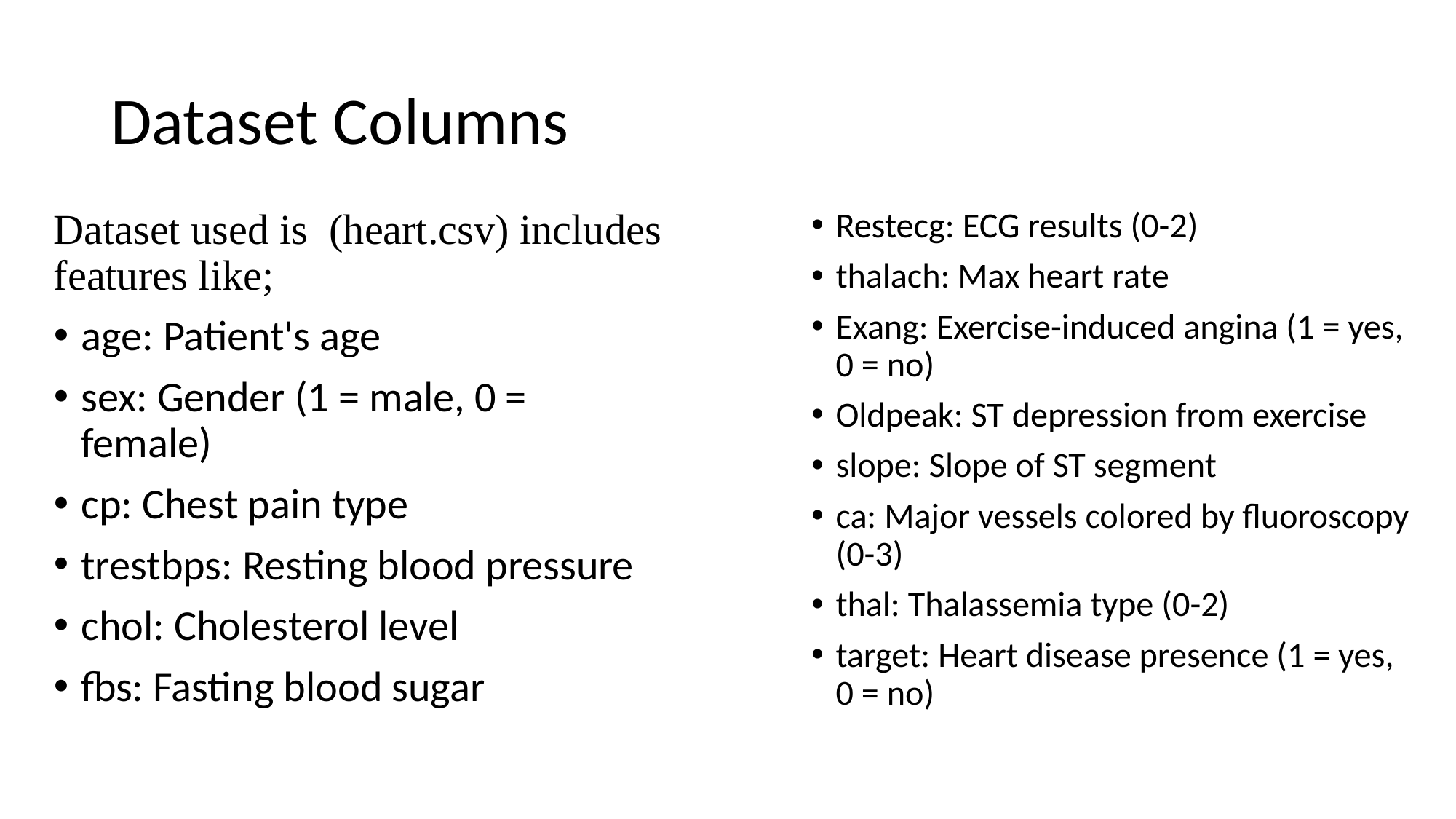

# Dataset Columns
Dataset used is  (heart.csv) includes features like;
age: Patient's age
sex: Gender (1 = male, 0 = female)
cp: Chest pain type
trestbps: Resting blood pressure
chol: Cholesterol level
fbs: Fasting blood sugar
Restecg: ECG results (0-2)
thalach: Max heart rate
Exang: Exercise-induced angina (1 = yes, 0 = no)
Oldpeak: ST depression from exercise
slope: Slope of ST segment
ca: Major vessels colored by fluoroscopy (0-3)
thal: Thalassemia type (0-2)
target: Heart disease presence (1 = yes, 0 = no)